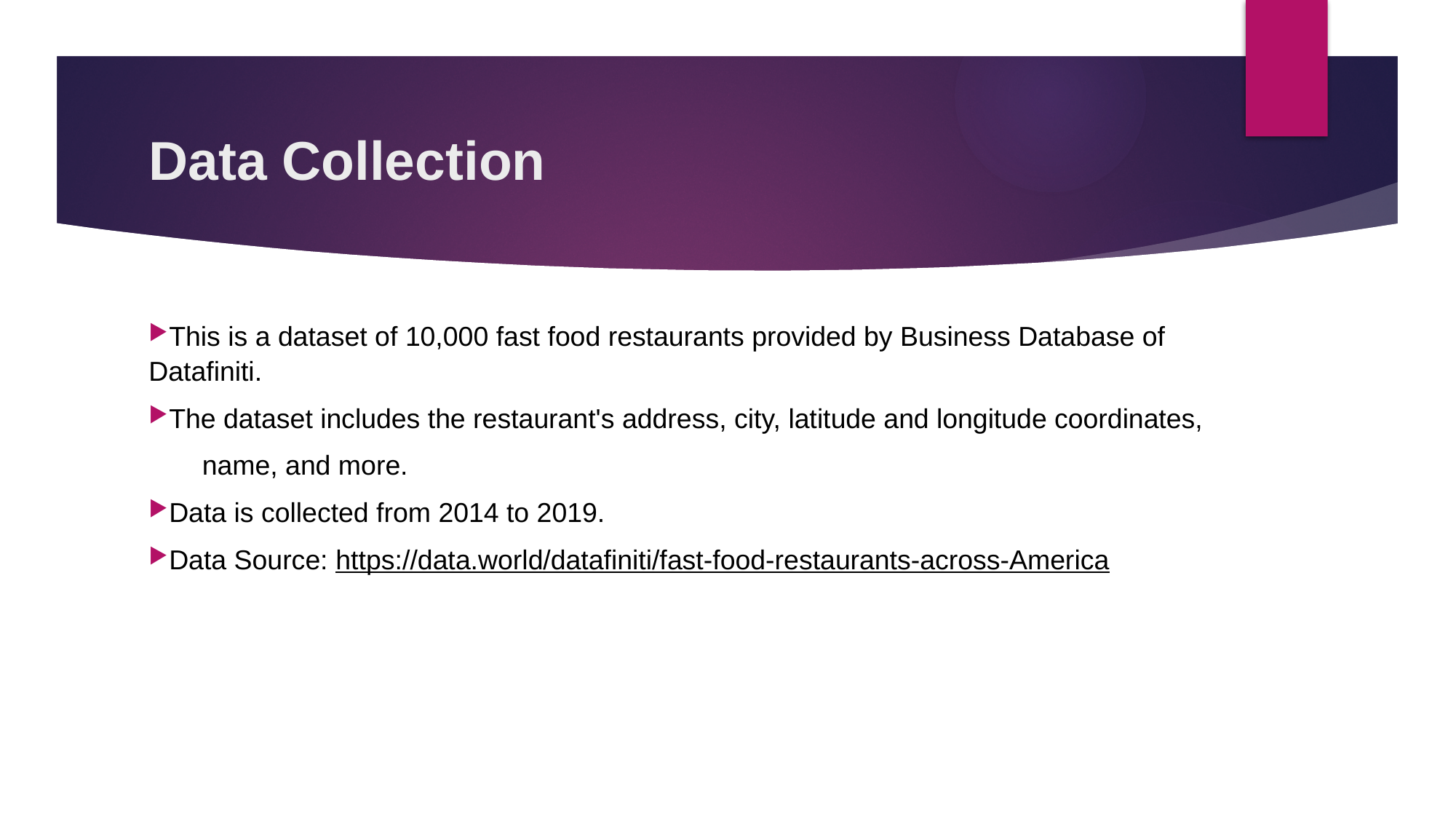

# Data Collection
This is a dataset of 10,000 fast food restaurants provided by Business Database of 	Datafiniti.
The dataset includes the restaurant's address, city, latitude and longitude coordinates,
       name, and more.
Data is collected from 2014 to 2019.
Data Source: https://data.world/datafiniti/fast-food-restaurants-across-America